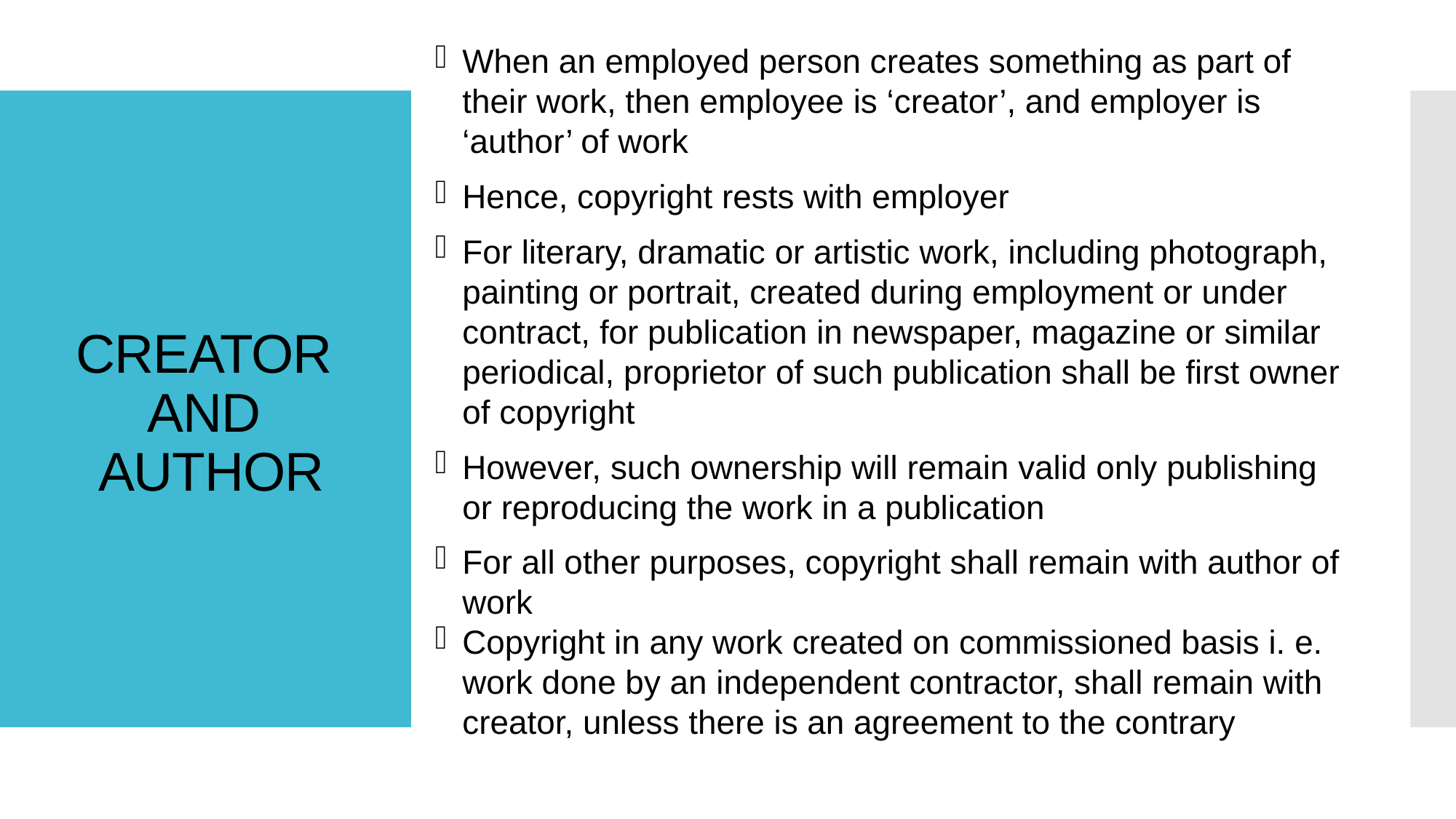

When an employed person creates something as part of their work, then employee is ‘creator’, and employer is ‘author’ of work
Hence, copyright rests with employer
For literary, dramatic or artistic work, including photograph, painting or portrait, created during employment or under contract, for publication in newspaper, magazine or similar periodical, proprietor of such publication shall be first owner of copyright
However, such ownership will remain valid only publishing or reproducing the work in a publication
For all other purposes, copyright shall remain with author of work
Copyright in any work created on commissioned basis i. e. work done by an independent contractor, shall remain with creator, unless there is an agreement to the contrary
# CREATOR AND AUTHOR